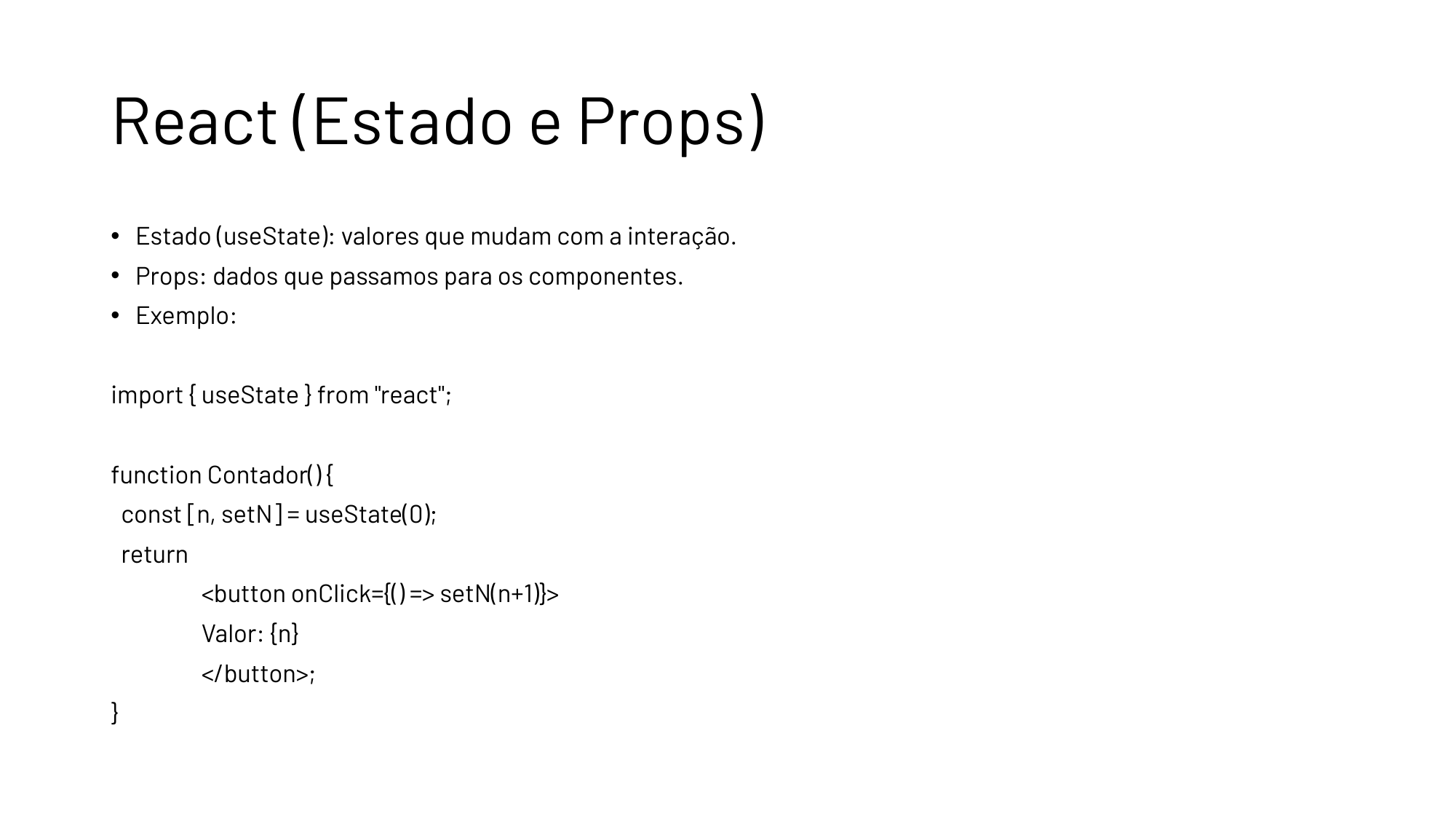

# React (Estado e Props)
Estado (useState): valores que mudam com a interação.
Props: dados que passamos para os componentes.
Exemplo:

import { useState } from "react";

function Contador() {
  const [n, setN] = useState(0);
  return
	<button onClick={() => setN(n+1)}>
		Valor: {n}
	</button>;
}